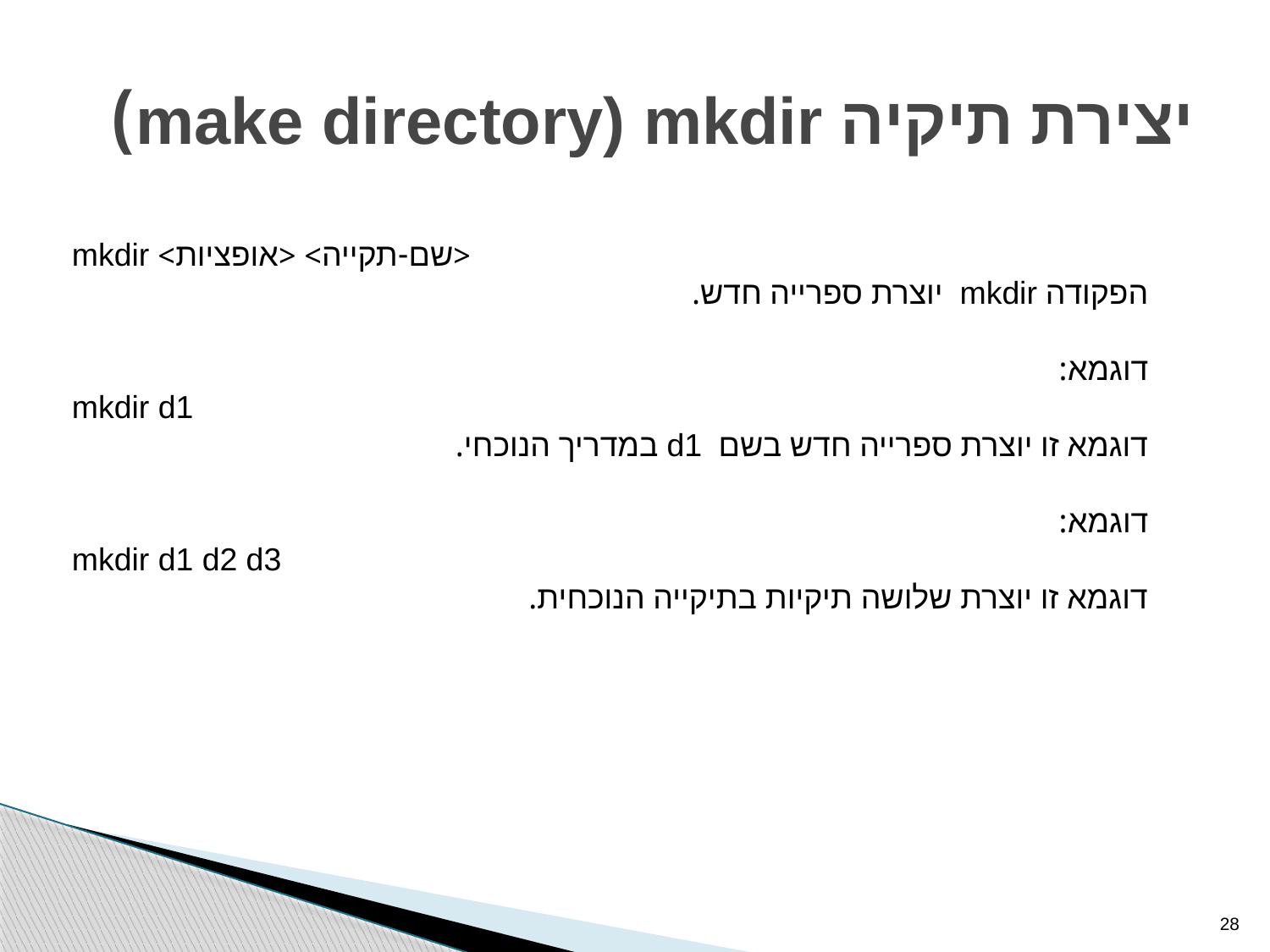

# יצירת תיקיה make directory) mkdir)
<שם-תקייה> <אופציות> mkdir
הפקודה mkdir  יוצרת ספרייה חדש.

דוגמא:
mkdir d1
דוגמא זו יוצרת ספרייה חדש בשם  d1 במדריך הנוכחי.

דוגמא:
mkdir d1 d2 d3
דוגמא זו יוצרת שלושה תיקיות בתיקייה הנוכחית.
28